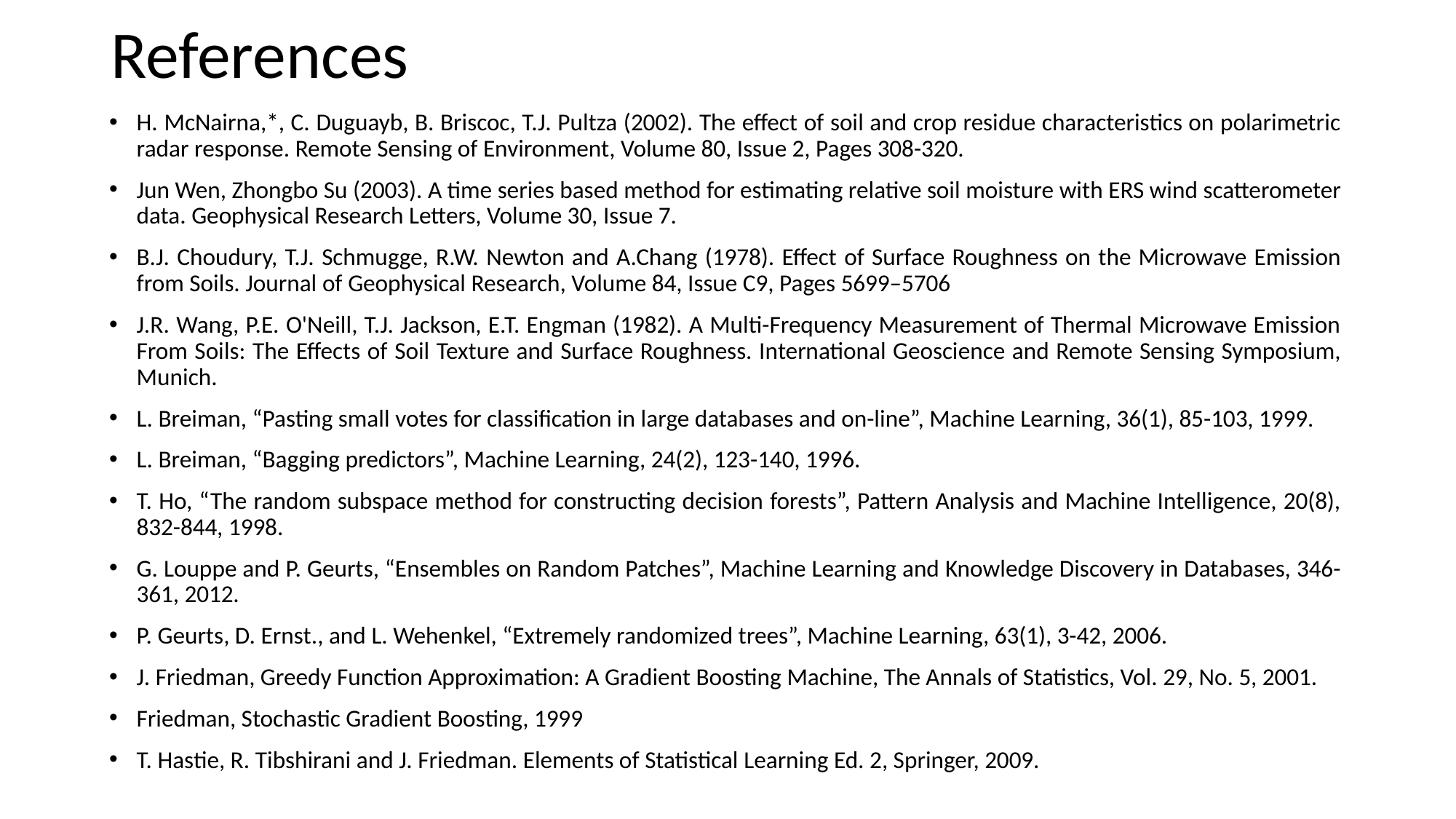

# References
H. McNairna,*, C. Duguayb, B. Briscoc, T.J. Pultza (2002). The effect of soil and crop residue characteristics on polarimetric radar response. Remote Sensing of Environment, Volume 80, Issue 2, Pages 308-320.
Jun Wen, Zhongbo Su (2003). A time series based method for estimating relative soil moisture with ERS wind scatterometer data. Geophysical Research Letters, Volume 30, Issue 7.
B.J. Choudury, T.J. Schmugge, R.W. Newton and A.Chang (1978). Effect of Surface Roughness on the Microwave Emission from Soils. Journal of Geophysical Research, Volume 84, Issue C9, Pages 5699–5706
J.R. Wang, P.E. O'Neill, T.J. Jackson, E.T. Engman (1982). A Multi-Frequency Measurement of Thermal Microwave Emission From Soils: The Effects of Soil Texture and Surface Roughness. International Geoscience and Remote Sensing Symposium, Munich.
L. Breiman, “Pasting small votes for classification in large databases and on-line”, Machine Learning, 36(1), 85-103, 1999.
L. Breiman, “Bagging predictors”, Machine Learning, 24(2), 123-140, 1996.
T. Ho, “The random subspace method for constructing decision forests”, Pattern Analysis and Machine Intelligence, 20(8), 832-844, 1998.
G. Louppe and P. Geurts, “Ensembles on Random Patches”, Machine Learning and Knowledge Discovery in Databases, 346-361, 2012.
P. Geurts, D. Ernst., and L. Wehenkel, “Extremely randomized trees”, Machine Learning, 63(1), 3-42, 2006.
J. Friedman, Greedy Function Approximation: A Gradient Boosting Machine, The Annals of Statistics, Vol. 29, No. 5, 2001.
Friedman, Stochastic Gradient Boosting, 1999
T. Hastie, R. Tibshirani and J. Friedman. Elements of Statistical Learning Ed. 2, Springer, 2009.